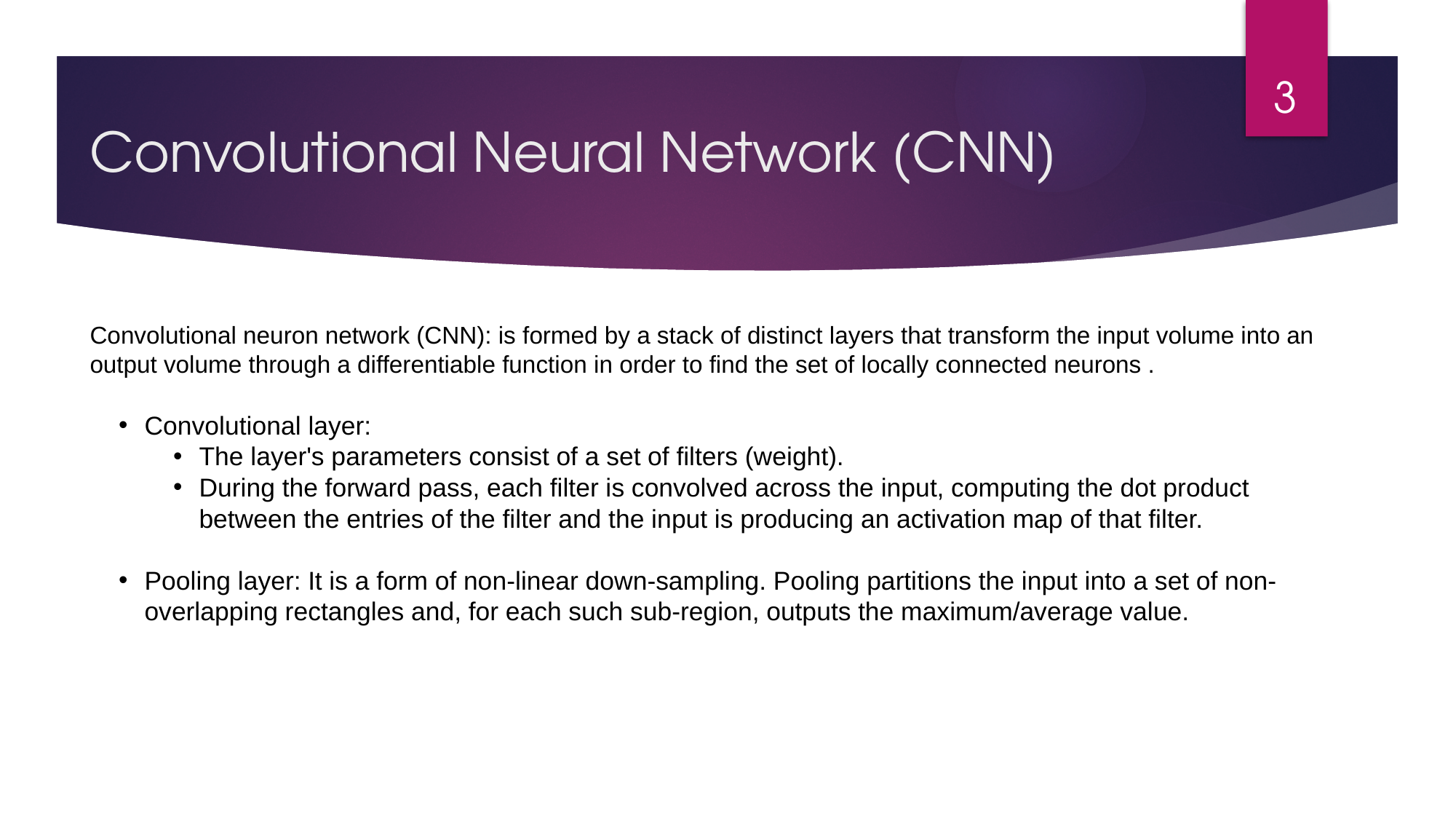

3
# Convolutional Neural Network (CNN)
Convolutional neuron network (CNN): is formed by a stack of distinct layers that transform the input volume into an output volume through a differentiable function in order to find the set of locally connected neurons .

Convolutional layer:
The layer's parameters consist of a set of filters (weight).
During the forward pass, each filter is convolved across the input, computing the dot product between the entries of the filter and the input is producing an activation map of that filter.

Pooling layer: It is a form of non-linear down-sampling. Pooling partitions the input into a set of non-overlapping rectangles and, for each such sub-region, outputs the maximum/average value.